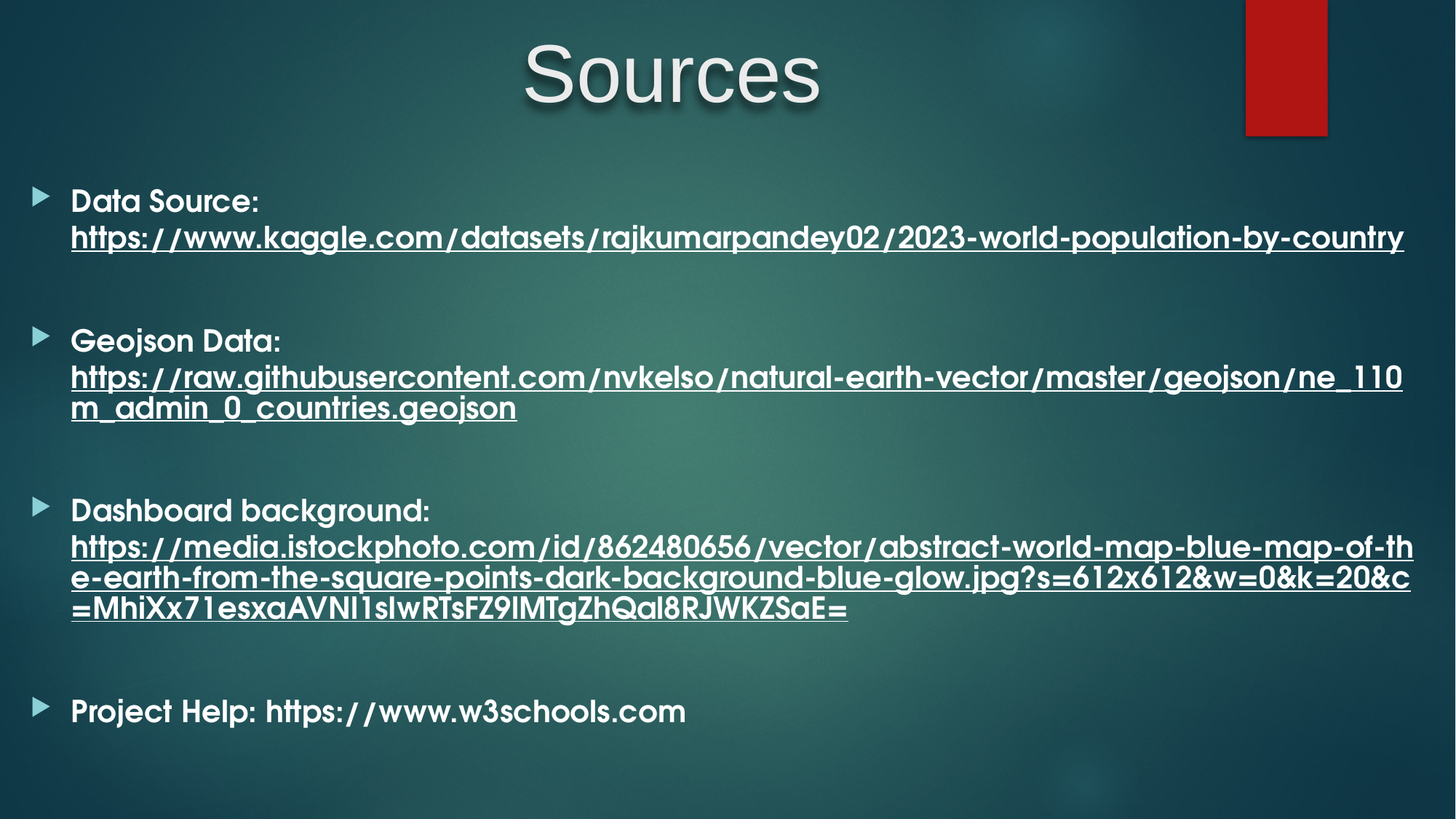

# Sources
Data Source: https://www.kaggle.com/datasets/rajkumarpandey02/2023-world-population-by-country

Geojson Data: https://raw.githubusercontent.com/nvkelso/natural-earth-vector/master/geojson/ne_110m_admin_0_countries.geojson

Dashboard background: https://media.istockphoto.com/id/862480656/vector/abstract-world-map-blue-map-of-the-earth-from-the-square-points-dark-background-blue-glow.jpg?s=612x612&w=0&k=20&c=MhiXx71esxaAVNl1sIwRTsFZ9lMTgZhQal8RJWKZSaE=

Project Help: https://www.w3schools.com